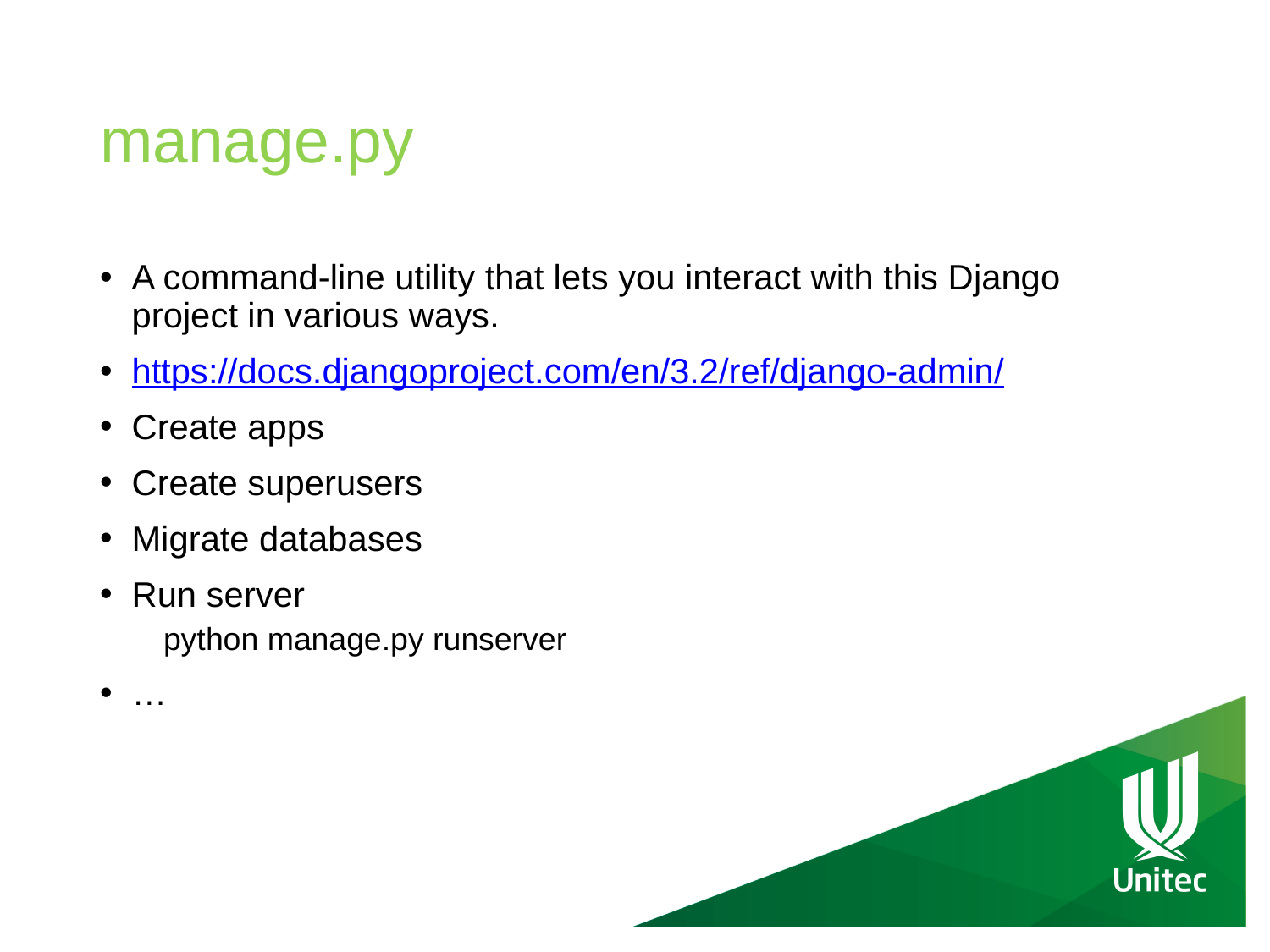

# manage.py
A command-line utility that lets you interact with this Django project in various ways.
https://docs.djangoproject.com/en/3.2/ref/django-admin/
Create apps
Create superusers
Migrate databases
Run server
python manage.py runserver
…